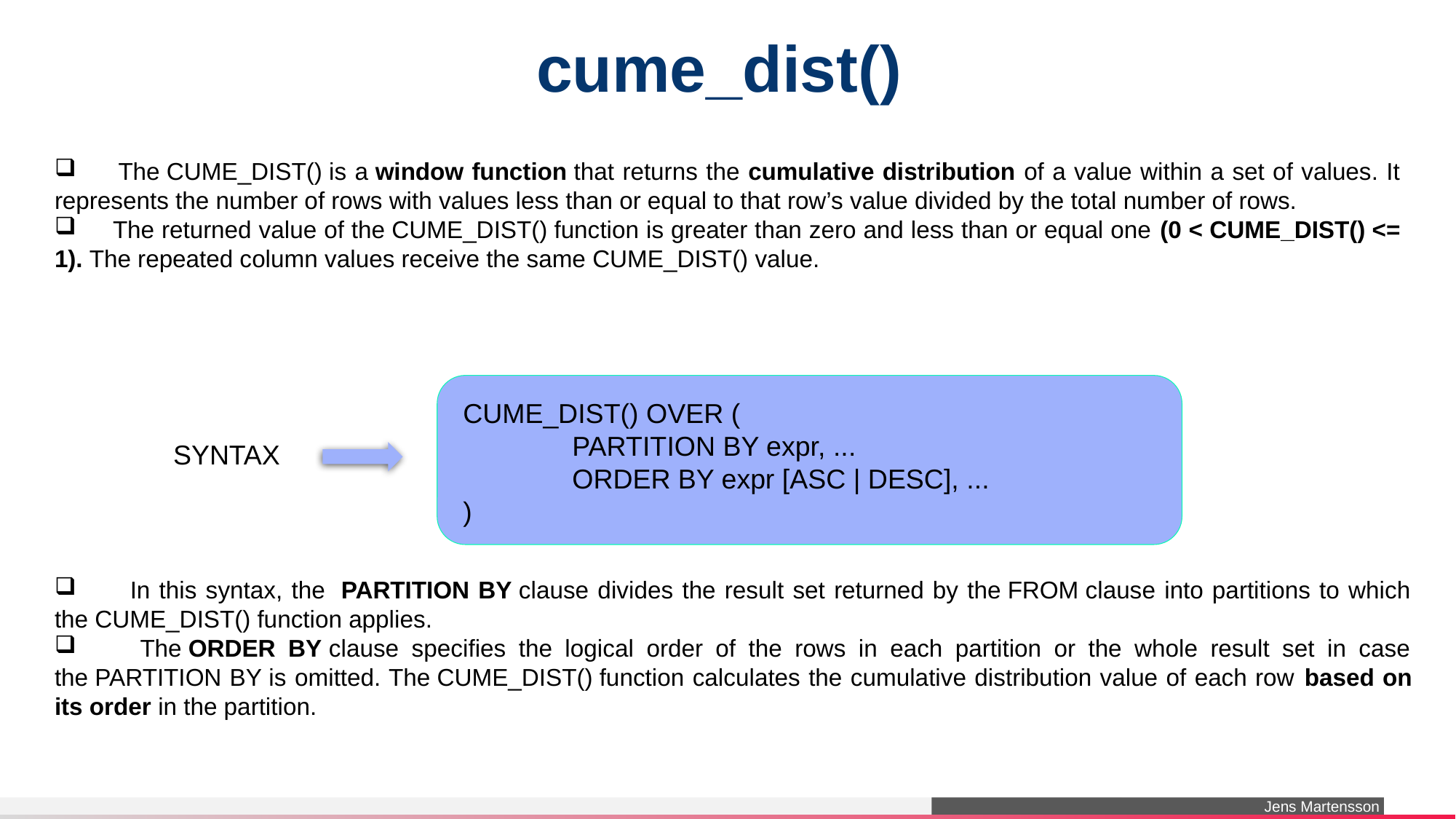

cume_dist()
     The CUME_DIST() is a window function that returns the cumulative distribution of a value within a set of values. It represents the number of rows with values less than or equal to that row’s value divided by the total number of rows.
     The returned value of the CUME_DIST() function is greater than zero and less than or equal one (0 < CUME_DIST() <= 1). The repeated column values receive the same CUME_DIST() value.

CUME_DIST() OVER (
	PARTITION BY expr, ...
	ORDER BY expr [ASC | DESC], ...
)
SYNTAX

      In this syntax, the  PARTITION BY clause divides the result set returned by the FROM clause into partitions to which the CUME_DIST() function applies.
     The ORDER BY clause specifies the logical order of the rows in each partition or the whole result set in case the PARTITION BY is omitted. The CUME_DIST() function calculates the cumulative distribution value of each row based on its order in the partition.